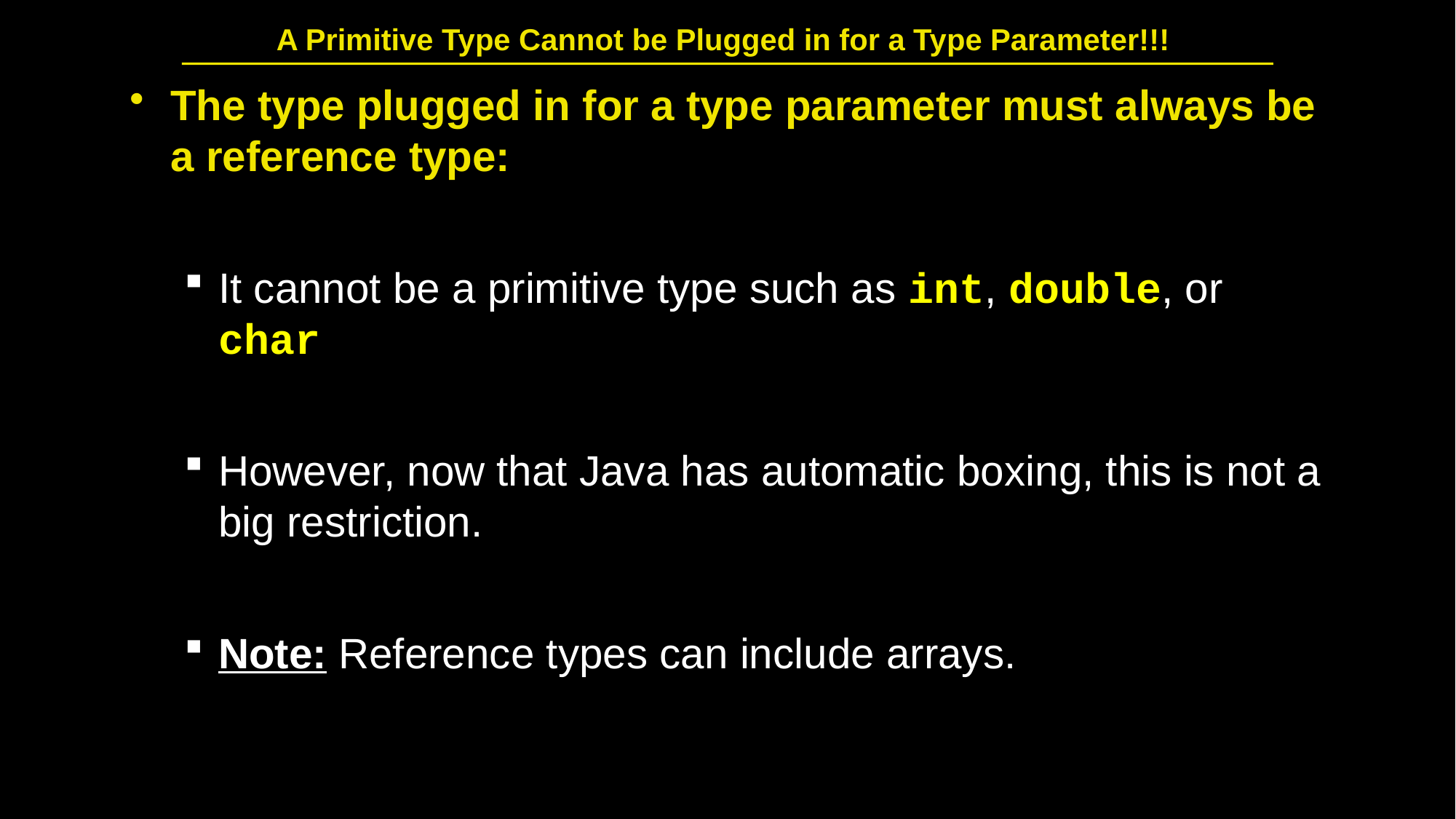

# A Primitive Type Cannot be Plugged in for a Type Parameter!!!

The type plugged in for a type parameter must always be a reference type:

It cannot be a primitive type such as int, double, or char

However, now that Java has automatic boxing, this is not a big restriction.

Note: Reference types can include arrays.